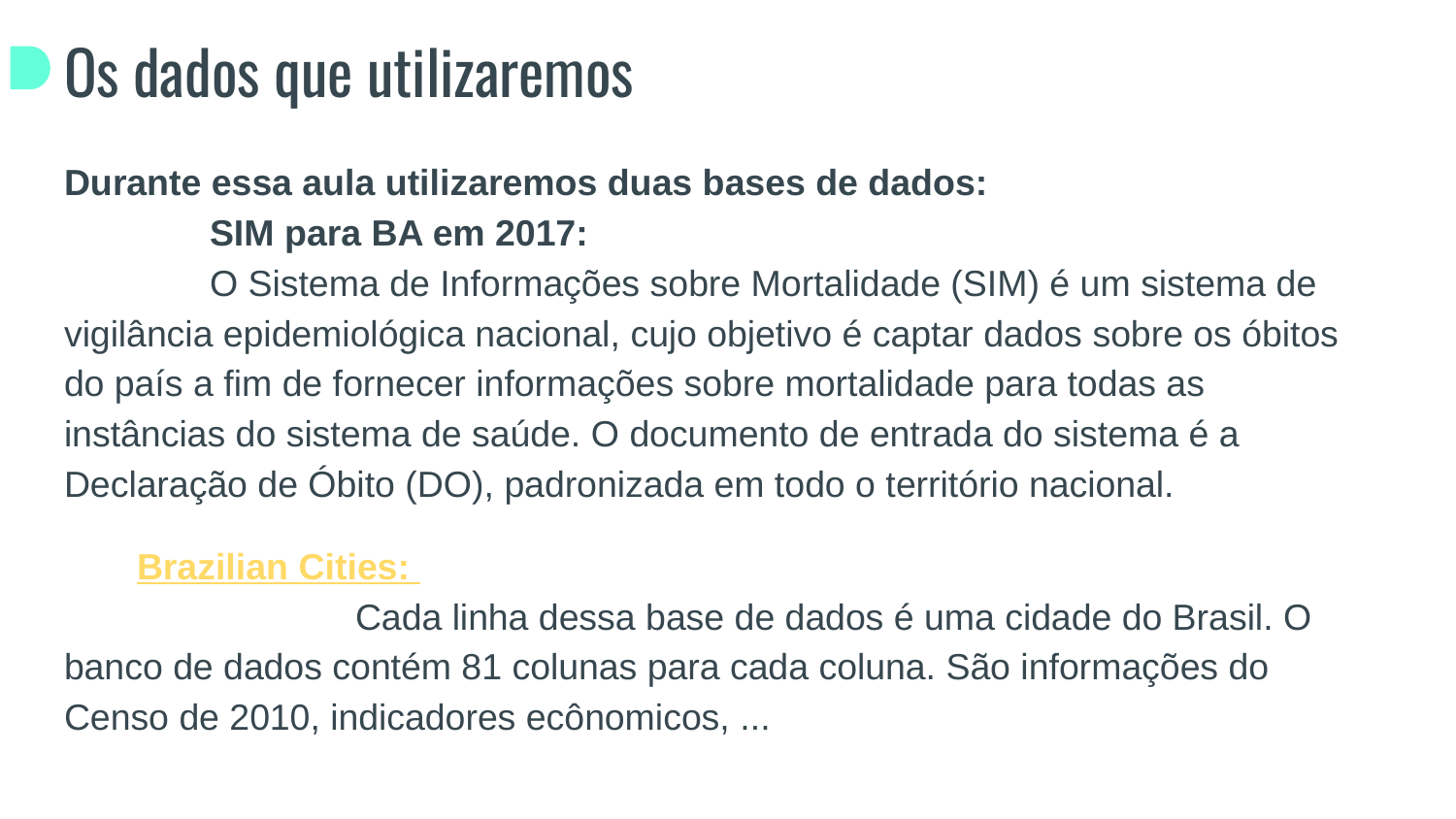

# Os dados que utilizaremos

Durante essa aula utilizaremos duas bases de dados:
	SIM para BA em 2017:
	O Sistema de Informações sobre Mortalidade (SIM) é um sistema de vigilância epidemiológica nacional, cujo objetivo é captar dados sobre os óbitos do país a fim de fornecer informações sobre mortalidade para todas as instâncias do sistema de saúde. O documento de entrada do sistema é a Declaração de Óbito (DO), padronizada em todo o território nacional.
Brazilian Cities:
		Cada linha dessa base de dados é uma cidade do Brasil. O banco de dados contém 81 colunas para cada coluna. São informações do Censo de 2010, indicadores ecônomicos, ...